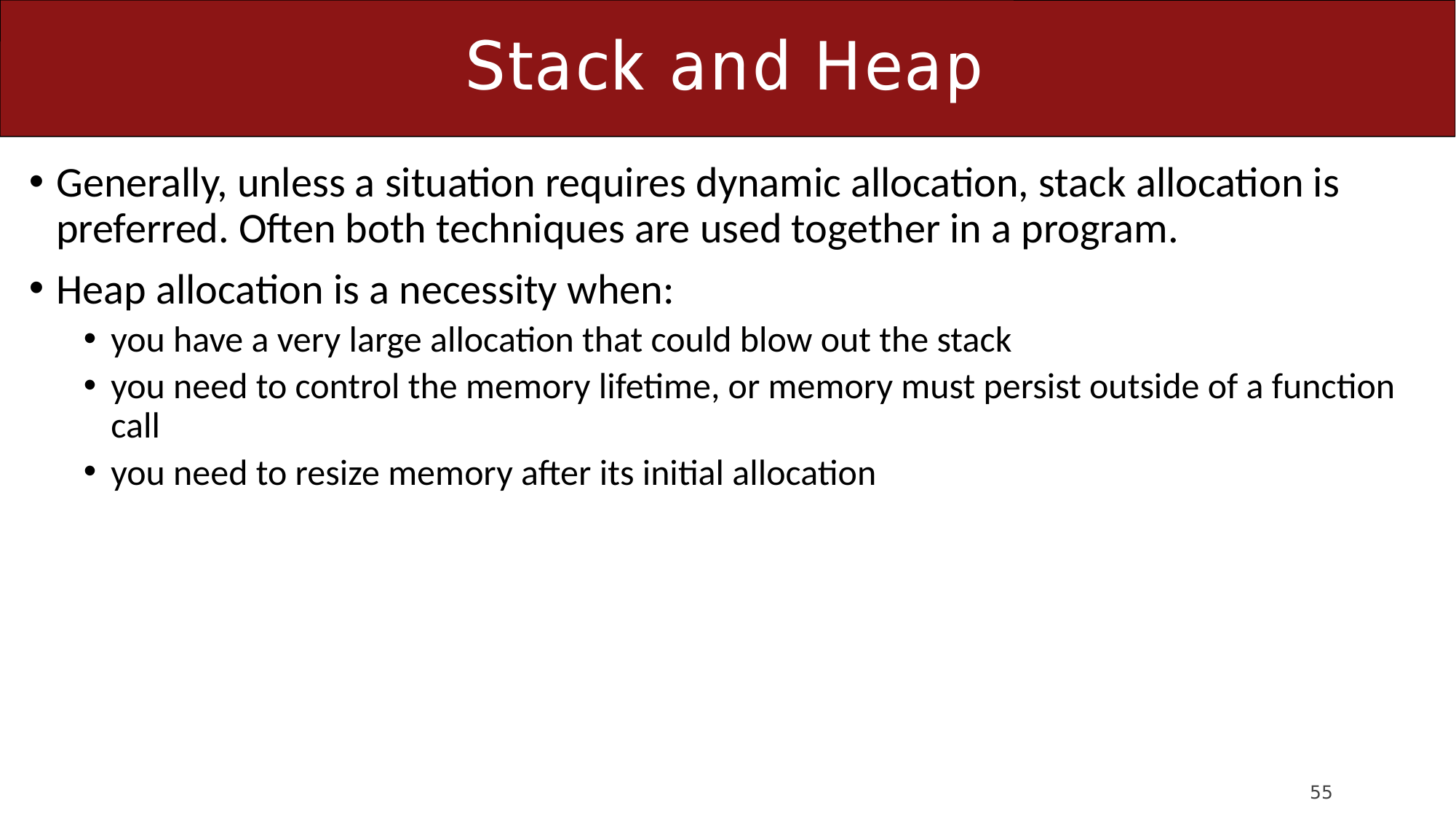

# Stack and Heap
Generally, unless a situation requires dynamic allocation, stack allocation is preferred. Often both techniques are used together in a program.
Heap allocation is a necessity when:
you have a very large allocation that could blow out the stack
you need to control the memory lifetime, or memory must persist outside of a function call
you need to resize memory after its initial allocation